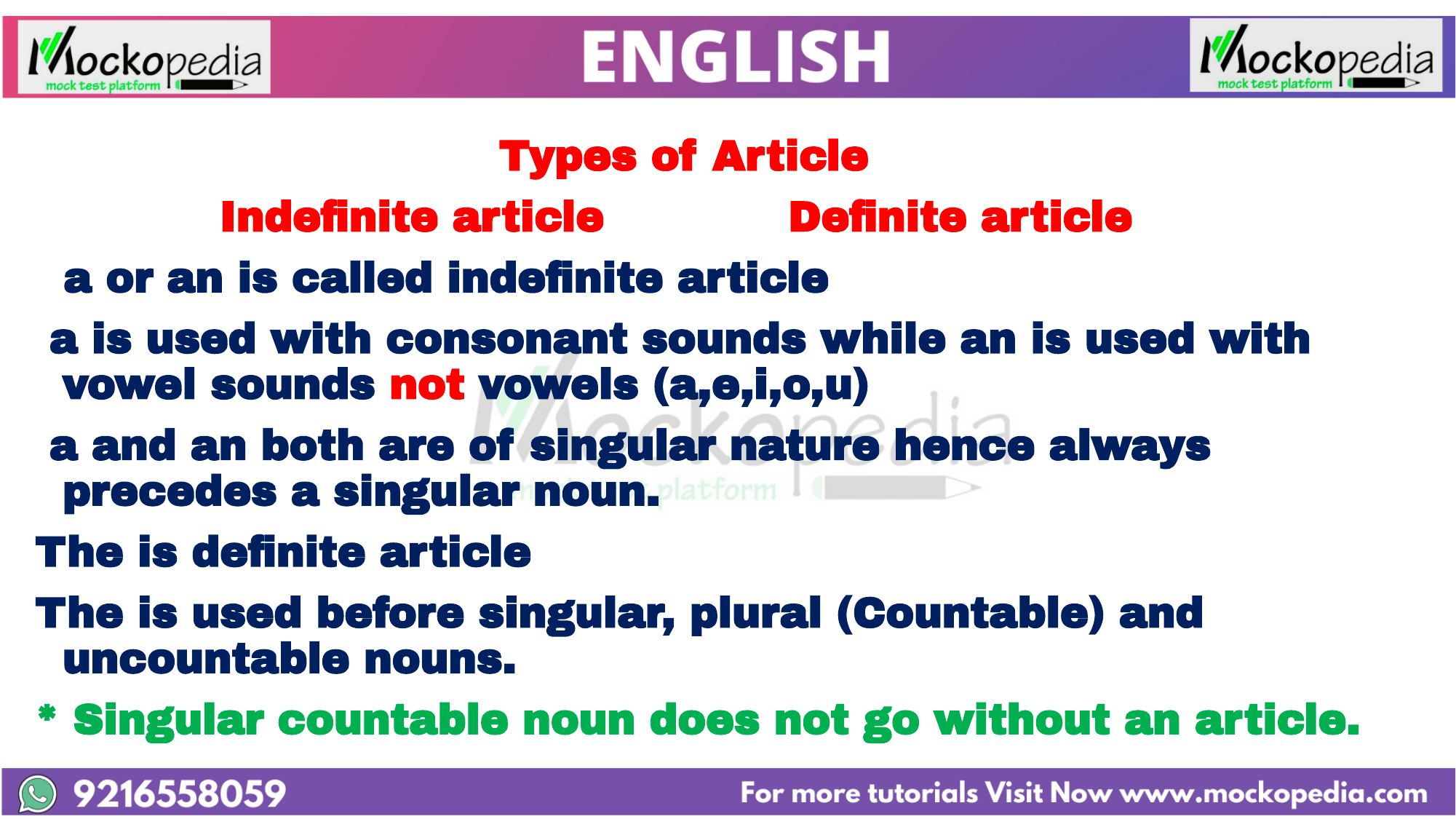

Types of Article
             Indefinite article             Definite article
  a or an is called indefinite article
 a is used with consonant sounds while an is used with vowel sounds not vowels (a,e,i,o,u)
 a and an both are of singular nature hence always precedes a singular noun.
The is definite article
The is used before singular, plural (Countable) and uncountable nouns.
* Singular countable noun does not go without an article.